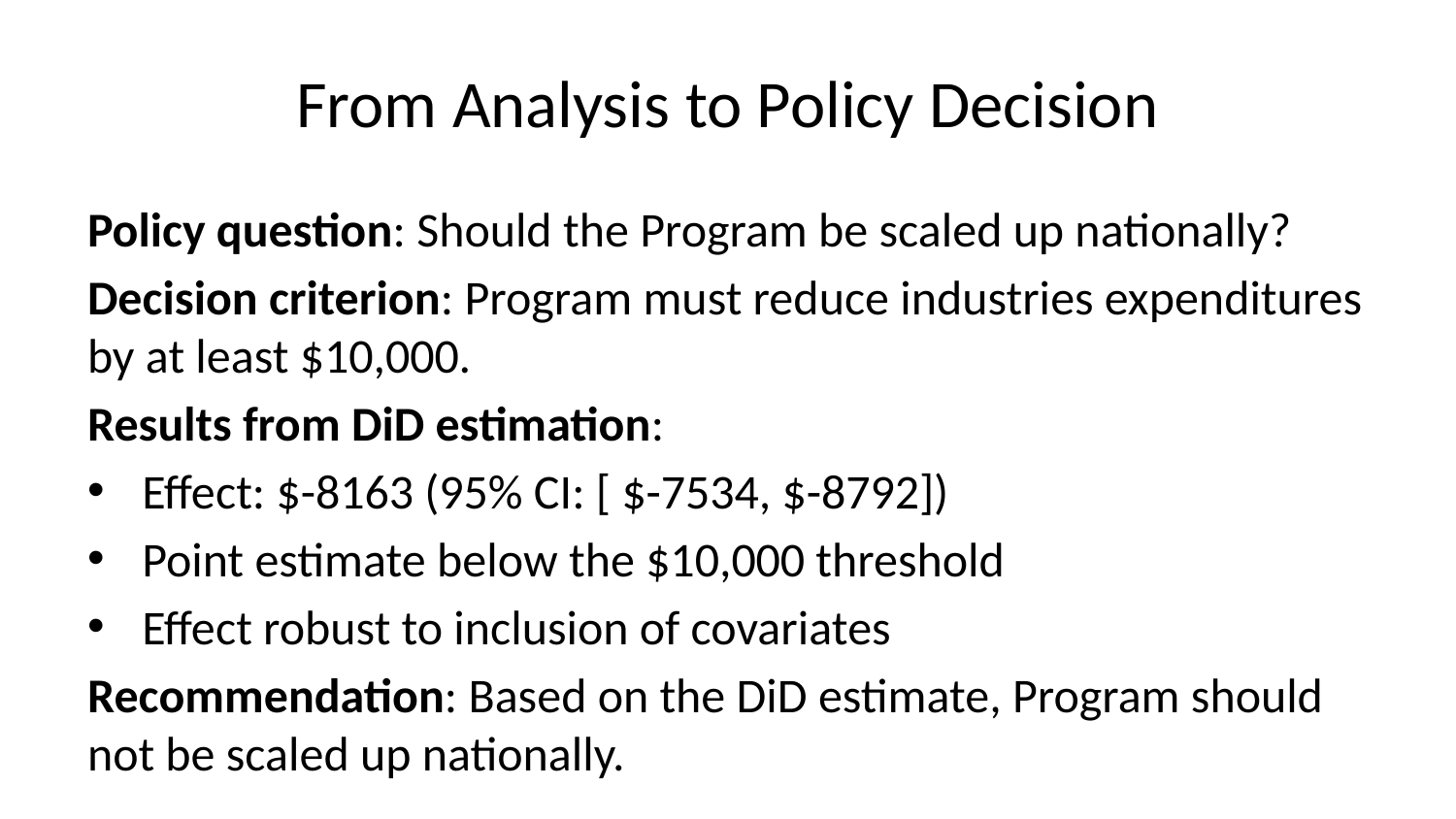

# From Analysis to Policy Decision
Policy question: Should the Program be scaled up nationally?
Decision criterion: Program must reduce industries expenditures by at least $10,000.
Results from DiD estimation:
Effect: $-8163 (95% CI: [ $-7534, $-8792])
Point estimate below the $10,000 threshold
Effect robust to inclusion of covariates
Recommendation: Based on the DiD estimate, Program should not be scaled up nationally.